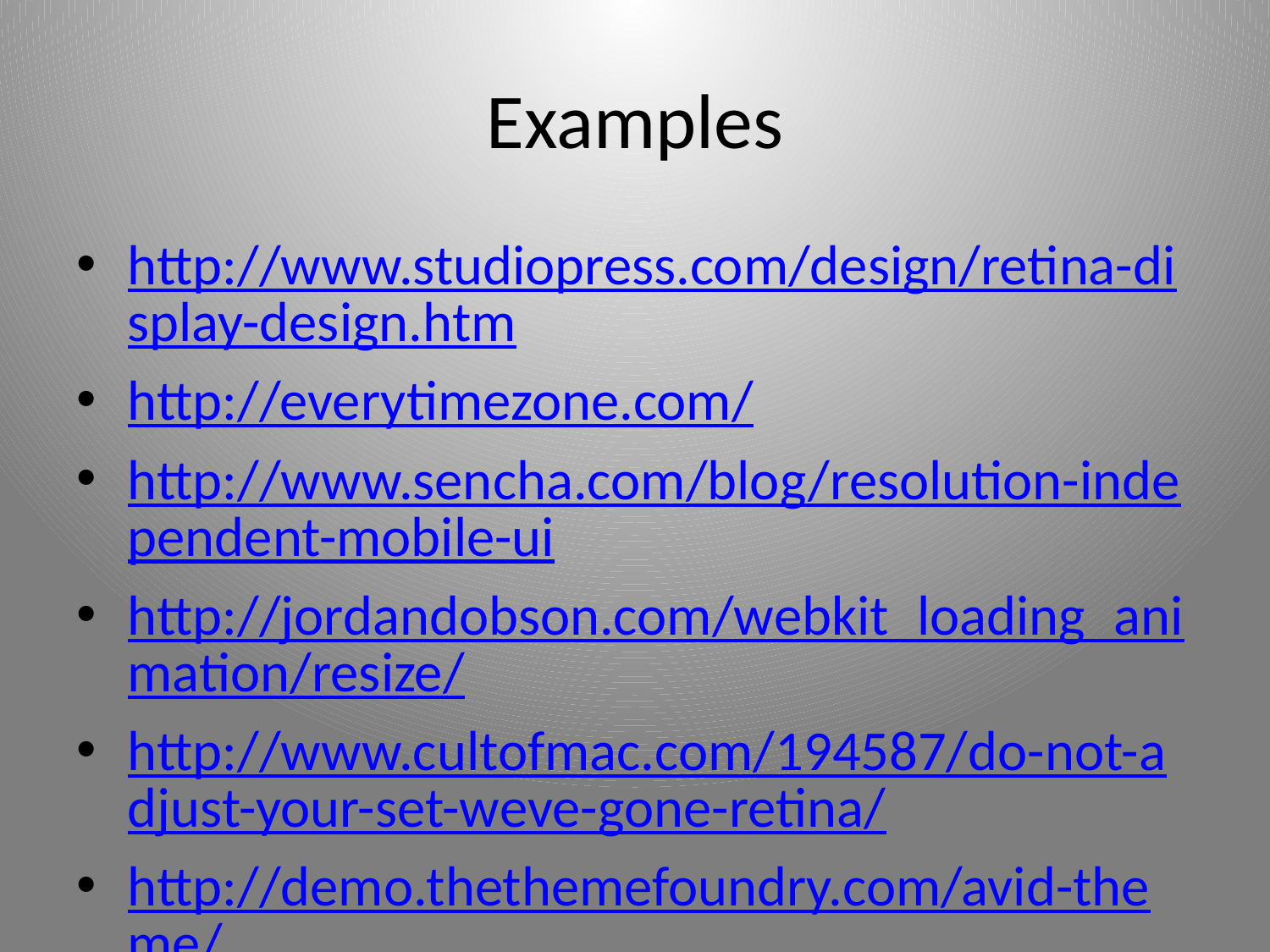

# Examples
http://www.studiopress.com/design/retina-display-design.htm
http://everytimezone.com/
http://www.sencha.com/blog/resolution-independent-mobile-ui
http://jordandobson.com/webkit_loading_animation/resize/
http://www.cultofmac.com/194587/do-not-adjust-your-set-weve-gone-retina/
http://demo.thethemefoundry.com/avid-theme/